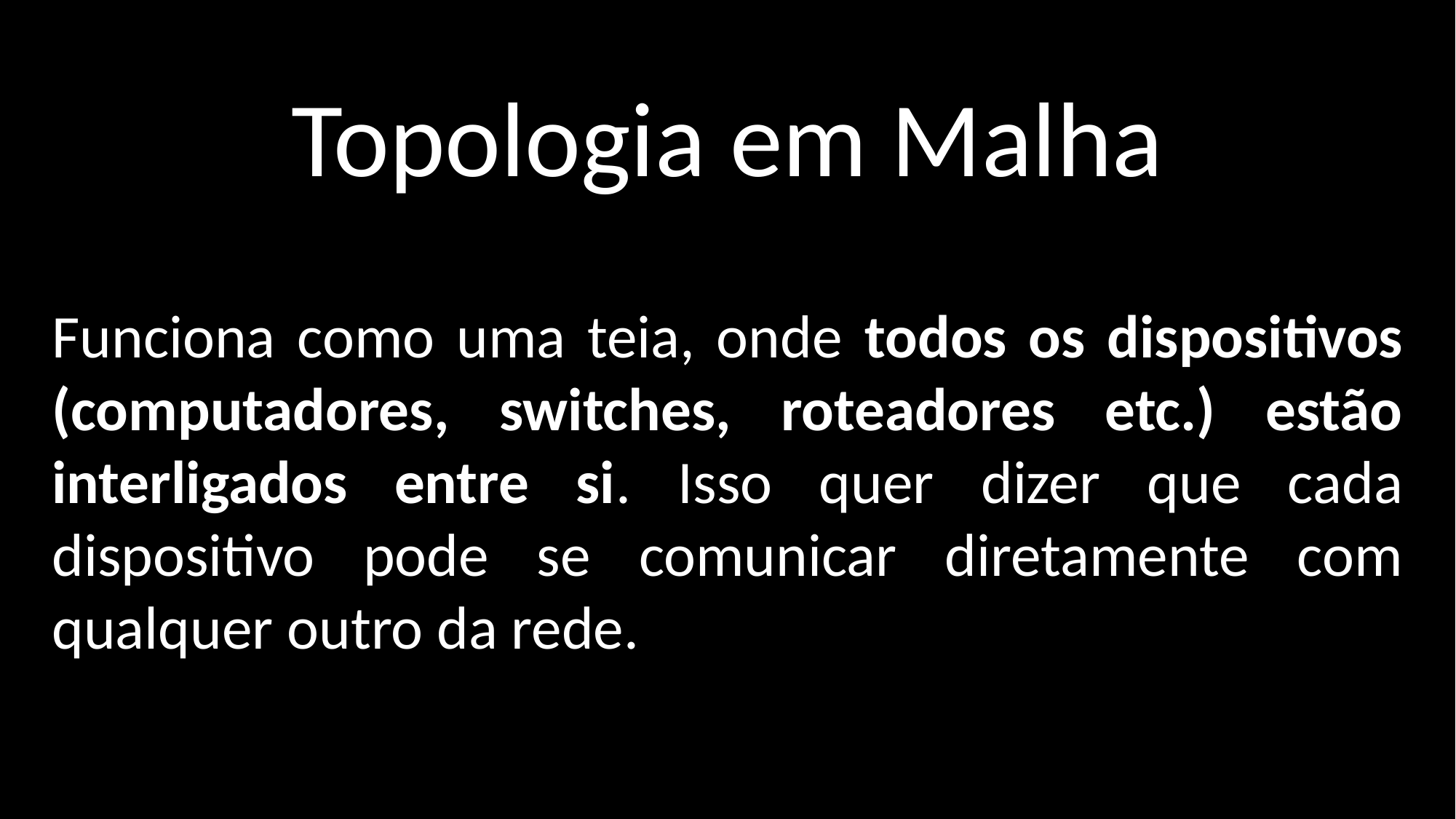

# Topologia em Malha
Funciona como uma teia, onde todos os dispositivos (computadores, switches, roteadores etc.) estão interligados entre si. Isso quer dizer que cada dispositivo pode se comunicar diretamente com qualquer outro da rede.